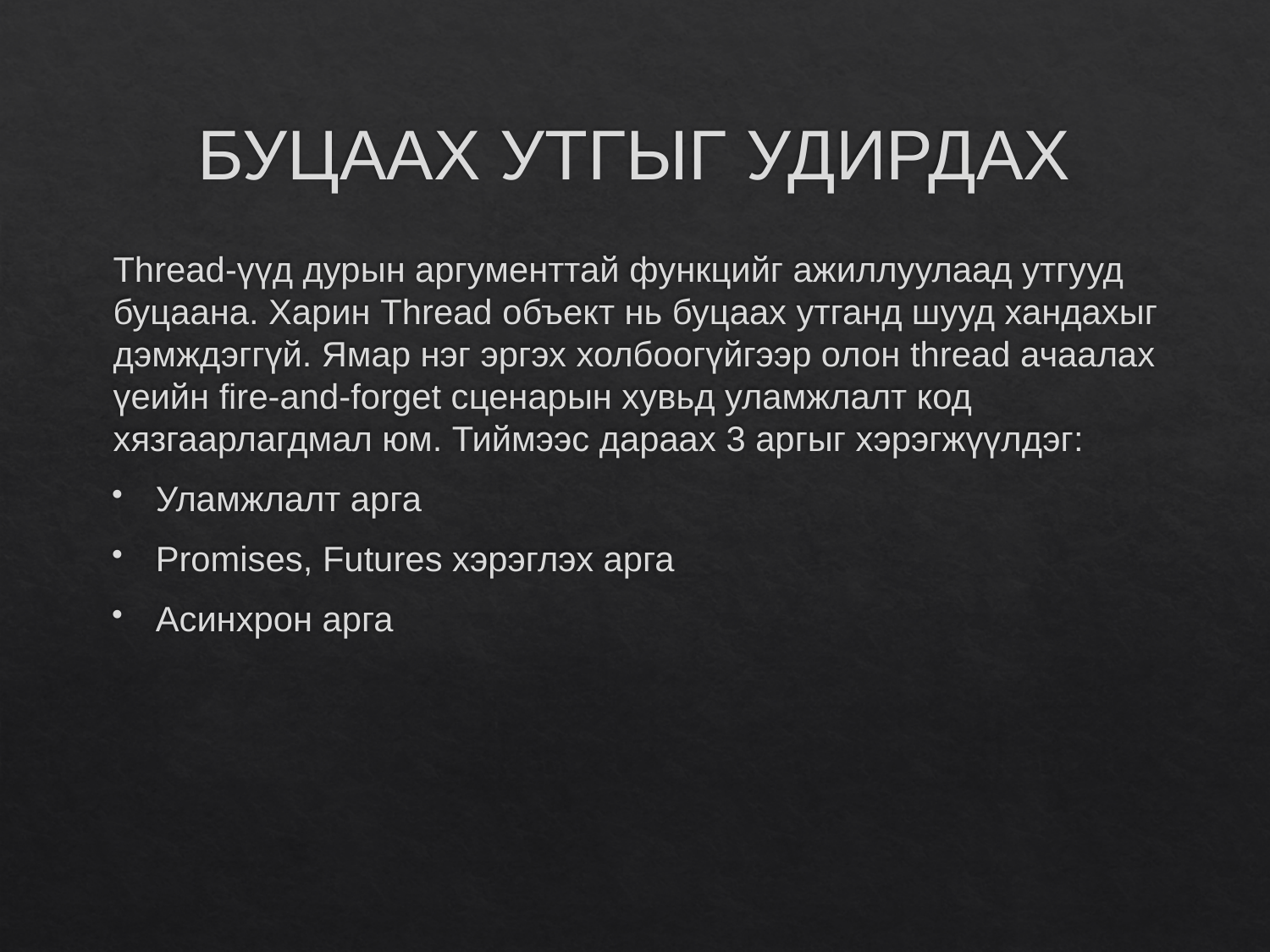

# БУЦААХ УТГЫГ УДИРДАХ
Thread-үүд дурын аргументтай функцийг ажиллуулаад утгууд буцаана. Харин Thread объект нь буцаах утганд шууд хандахыг дэмждэггүй. Ямар нэг эргэх холбоогүйгээр олон thread ачаалах үеийн fire-and-forget сценарын хувьд уламжлалт код хязгаарлагдмал юм. Тиймээс дараах 3 аргыг хэрэгжүүлдэг:
Уламжлалт арга
Promises, Futures хэрэглэх арга
Асинхрон арга